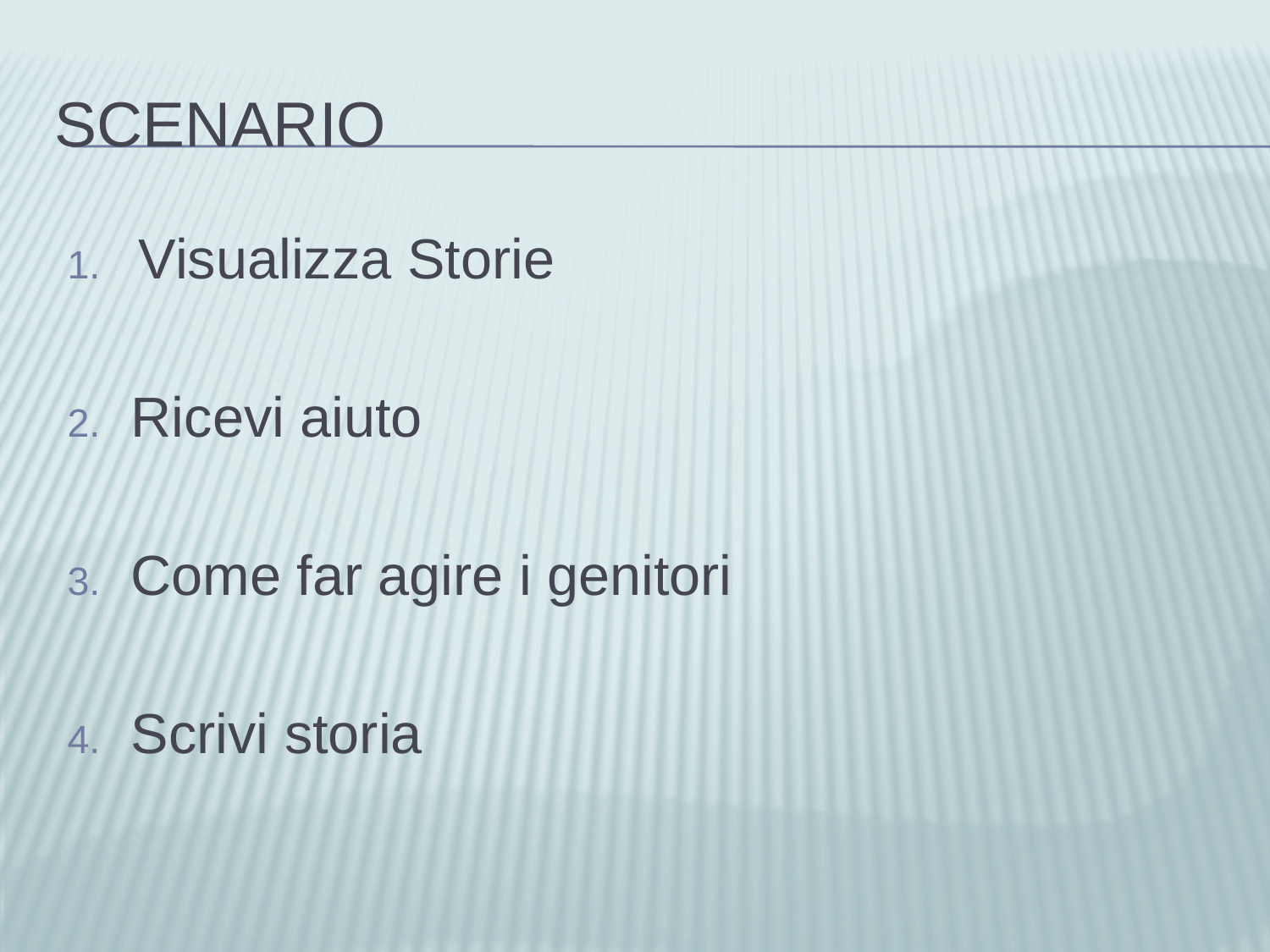

# scenario
Visualizza Storie

Ricevi aiuto

Come far agire i genitori

Scrivi storia